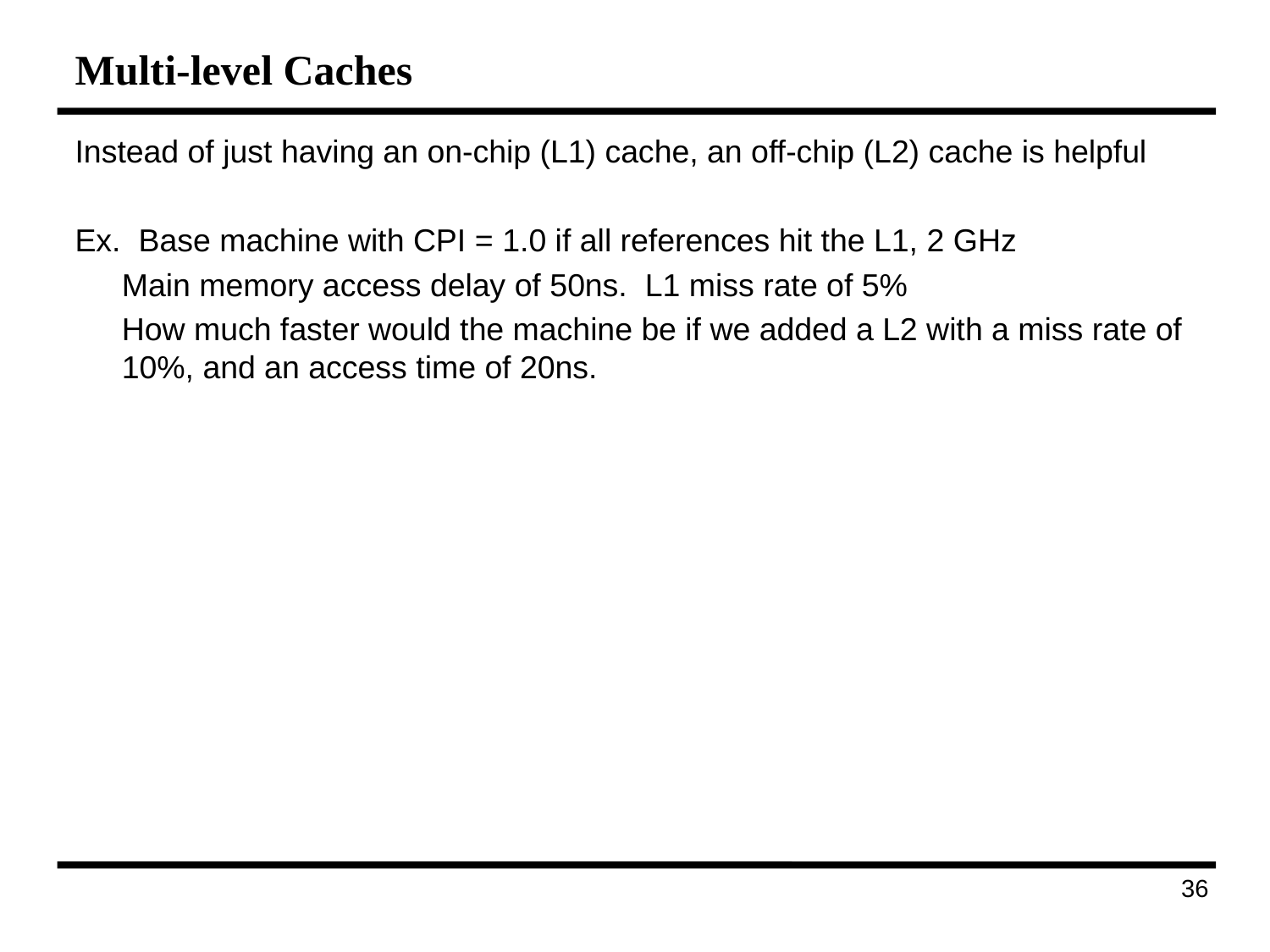

# Multi-level Caches
Instead of just having an on-chip (L1) cache, an off-chip (L2) cache is helpful

Ex.  Base machine with CPI = 1.0 if all references hit the L1, 2 GHz
	Main memory access delay of 50ns.  L1 miss rate of 5%
	How much faster would the machine be if we added a L2 with a miss rate of 10%, and an access time of 20ns.
36